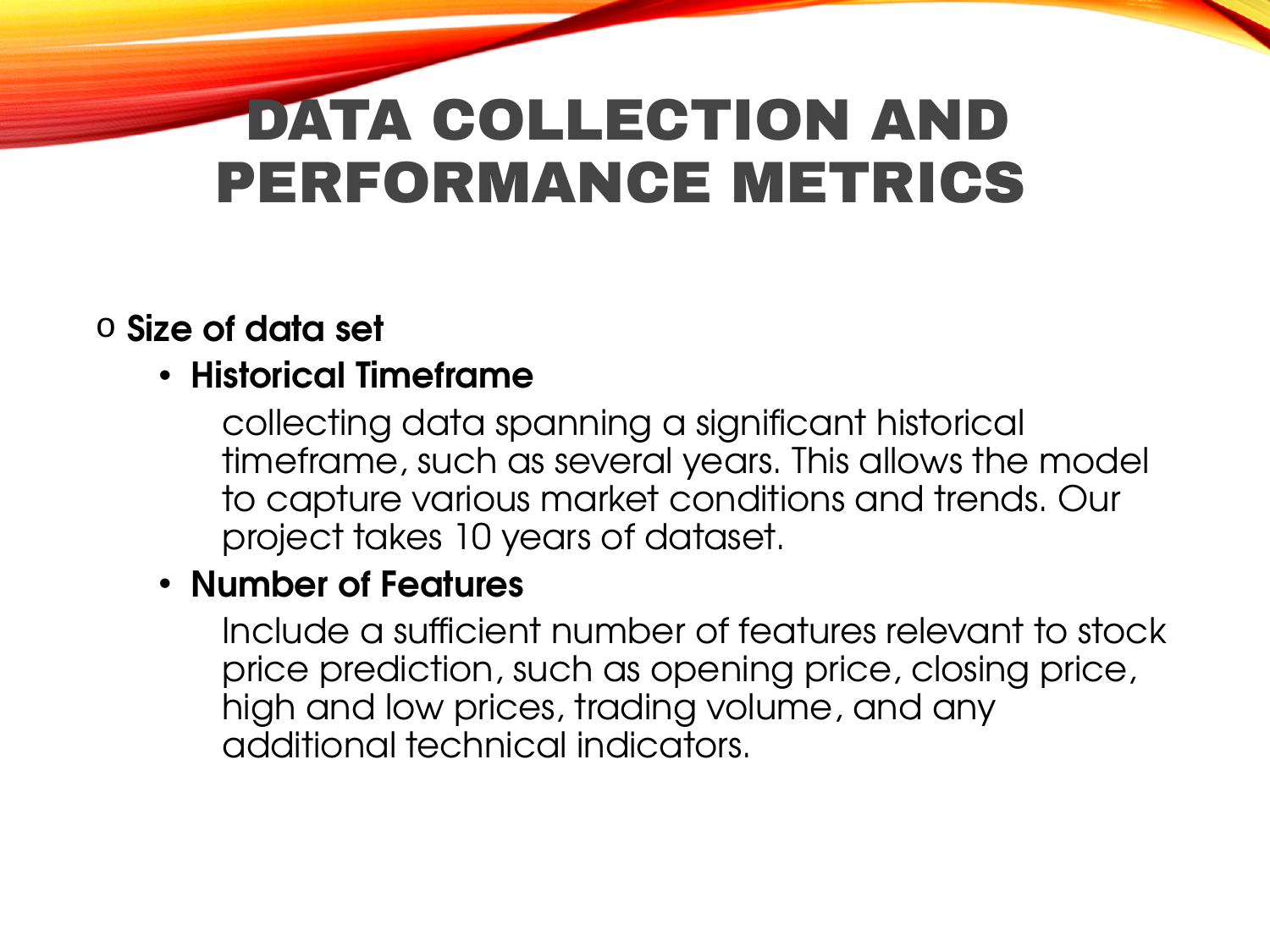

# data collection and performance metrics
Size of data set
Historical Timeframe
collecting data spanning a significant historical timeframe, such as several years. This allows the model to capture various market conditions and trends. Our project takes 10 years of dataset.
Number of Features
Include a sufficient number of features relevant to stock price prediction, such as opening price, closing price, high and low prices, trading volume, and any additional technical indicators.